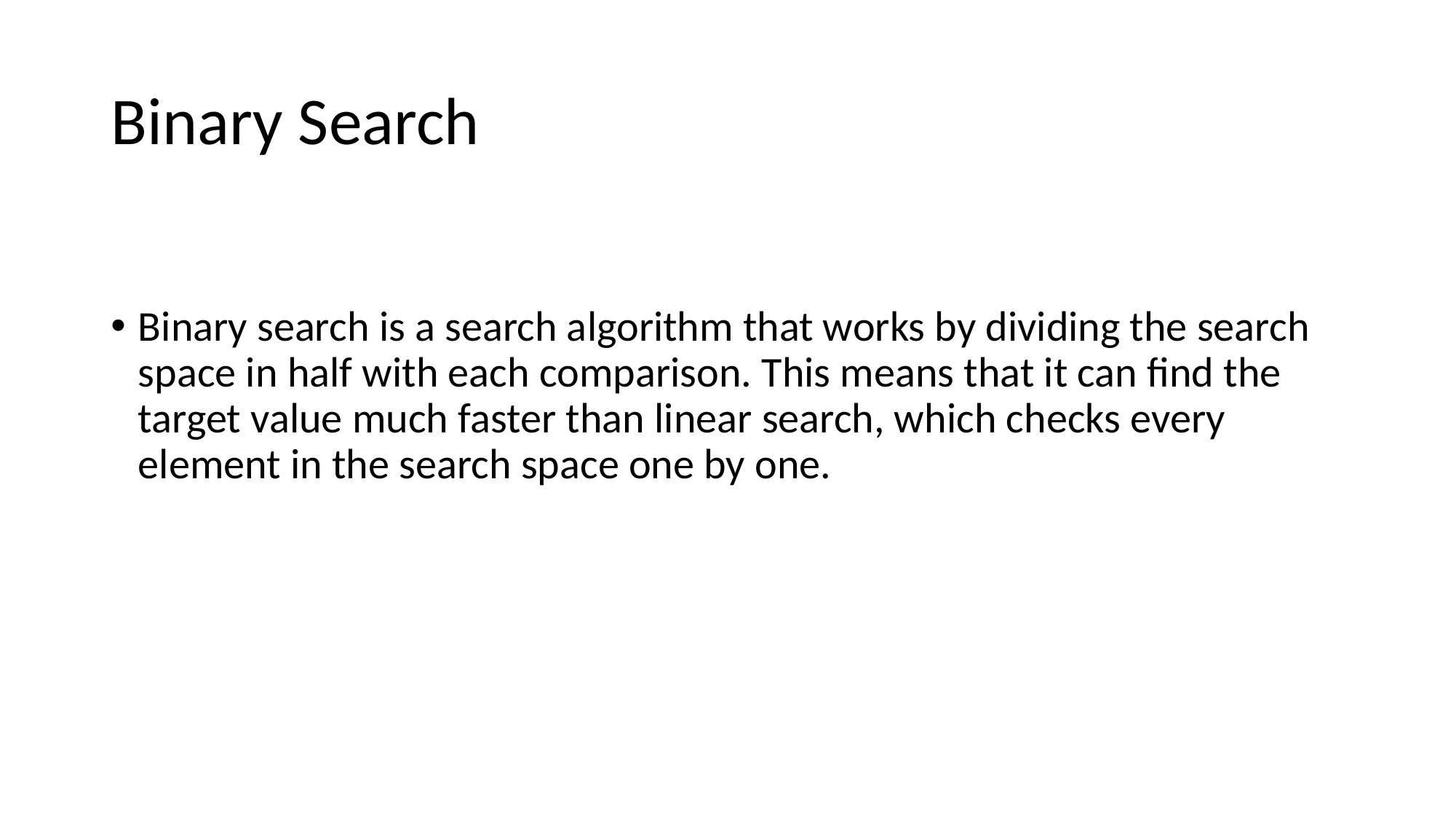

# Binary Search
Binary search is a search algorithm that works by dividing the search space in half with each comparison. This means that it can find the target value much faster than linear search, which checks every element in the search space one by one.